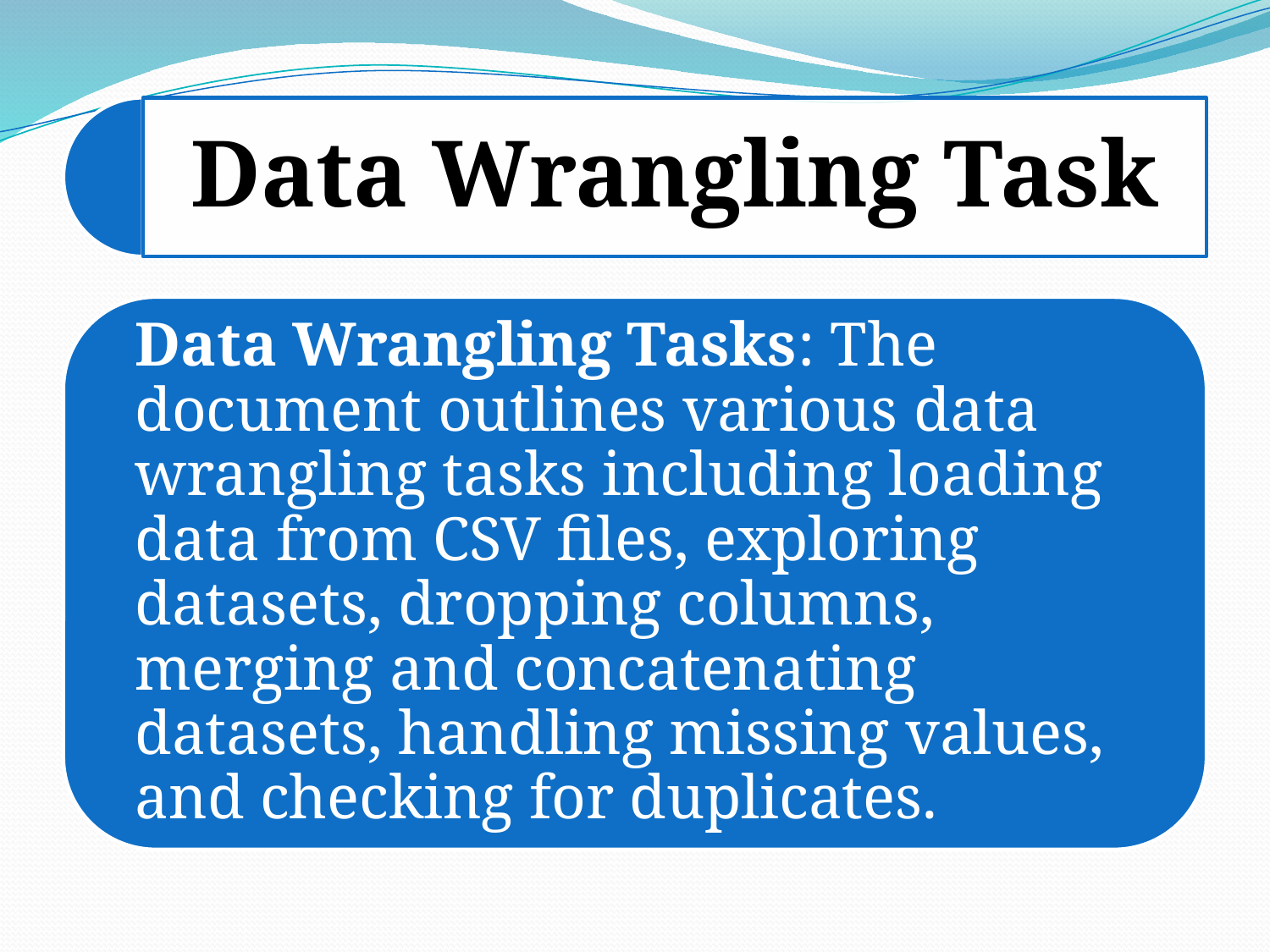

Data Wrangling Task
Data Wrangling Tasks: The document outlines various data wrangling tasks including loading data from CSV files, exploring datasets, dropping columns, merging and concatenating datasets, handling missing values, and checking for duplicates.